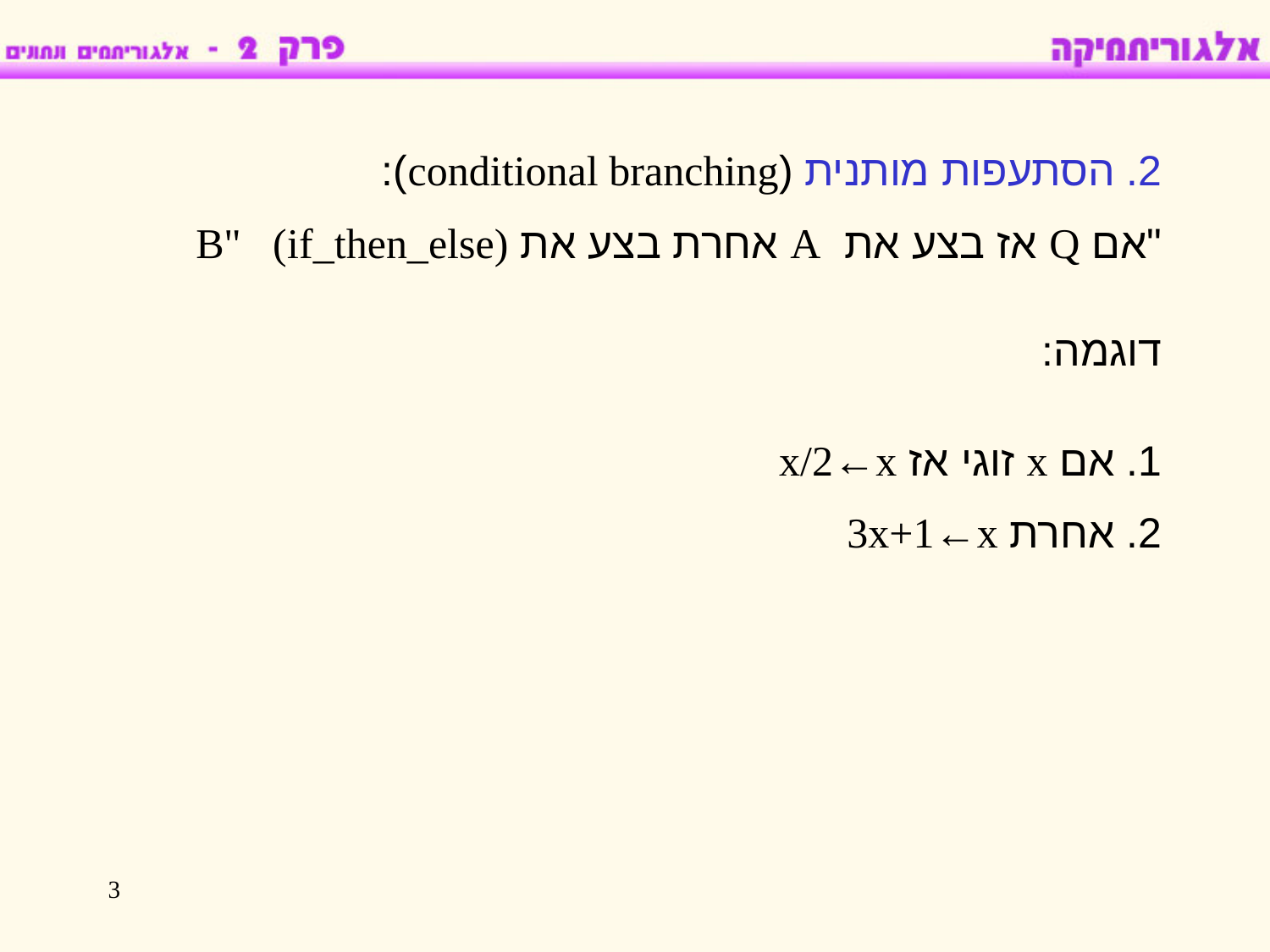

2. הסתעפות מותנית (conditional branching):
"אם Q אז בצע את  A אחרת בצע את B"   (if_then_else)
דוגמה:
1. אם x זוגי אז x/2←x
2. אחרת 3x+1←x
3